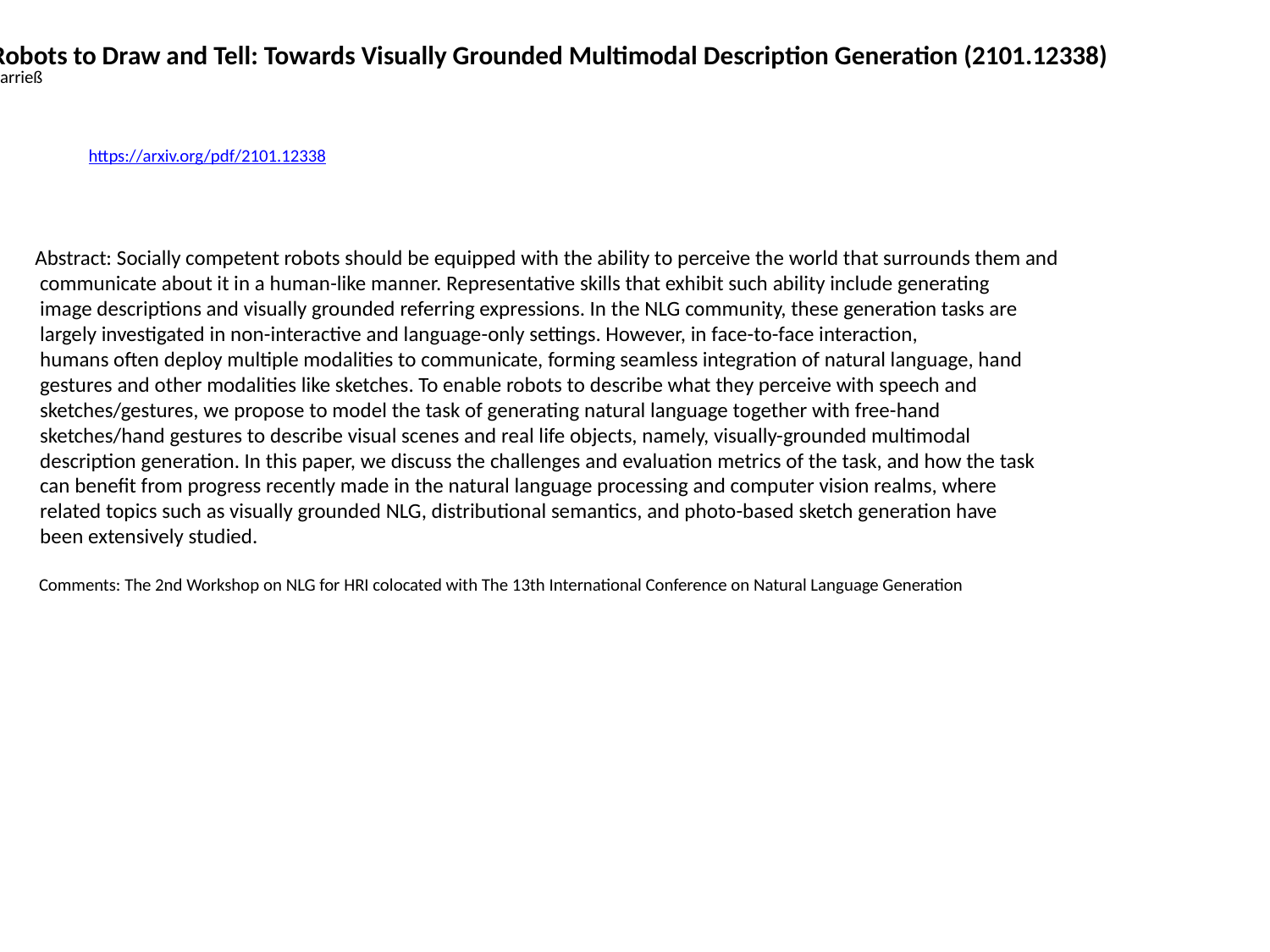

Enabling Robots to Draw and Tell: Towards Visually Grounded Multimodal Description Generation (2101.12338)
Ting Han,Sina Zarrieß

https://arxiv.org/pdf/2101.12338

Abstract: Socially competent robots should be equipped with the ability to perceive the world that surrounds them and
 communicate about it in a human-like manner. Representative skills that exhibit such ability include generating
 image descriptions and visually grounded referring expressions. In the NLG community, these generation tasks are
 largely investigated in non-interactive and language-only settings. However, in face-to-face interaction,
 humans often deploy multiple modalities to communicate, forming seamless integration of natural language, hand
 gestures and other modalities like sketches. To enable robots to describe what they perceive with speech and
 sketches/gestures, we propose to model the task of generating natural language together with free-hand
 sketches/hand gestures to describe visual scenes and real life objects, namely, visually-grounded multimodal
 description generation. In this paper, we discuss the challenges and evaluation metrics of the task, and how the task
 can benefit from progress recently made in the natural language processing and computer vision realms, where
 related topics such as visually grounded NLG, distributional semantics, and photo-based sketch generation have
 been extensively studied.
 Comments: The 2nd Workshop on NLG for HRI colocated with The 13th International Conference on Natural Language Generation